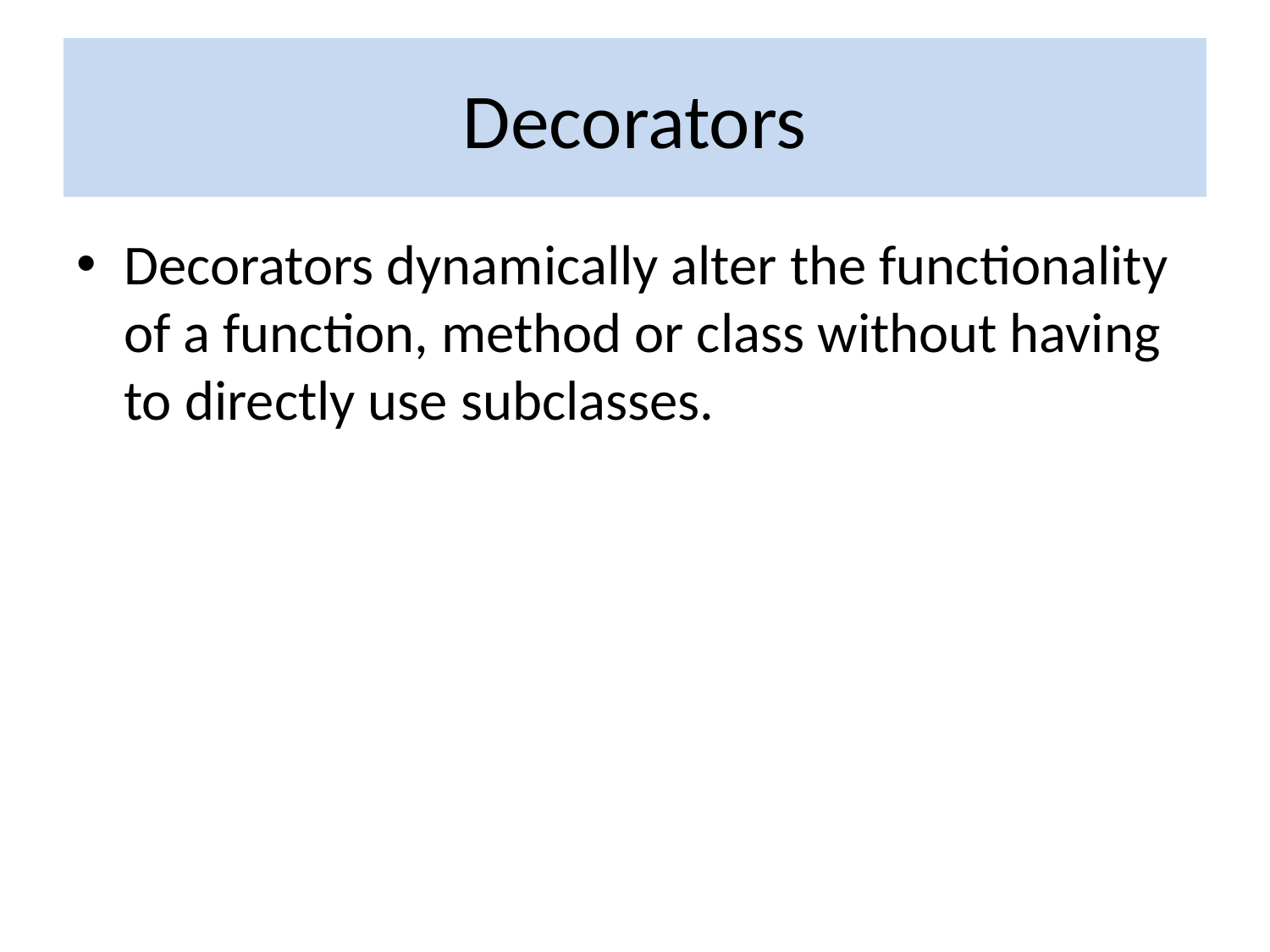

# Decorators
Decorators dynamically alter the functionality of a function, method or class without having to directly use subclasses.